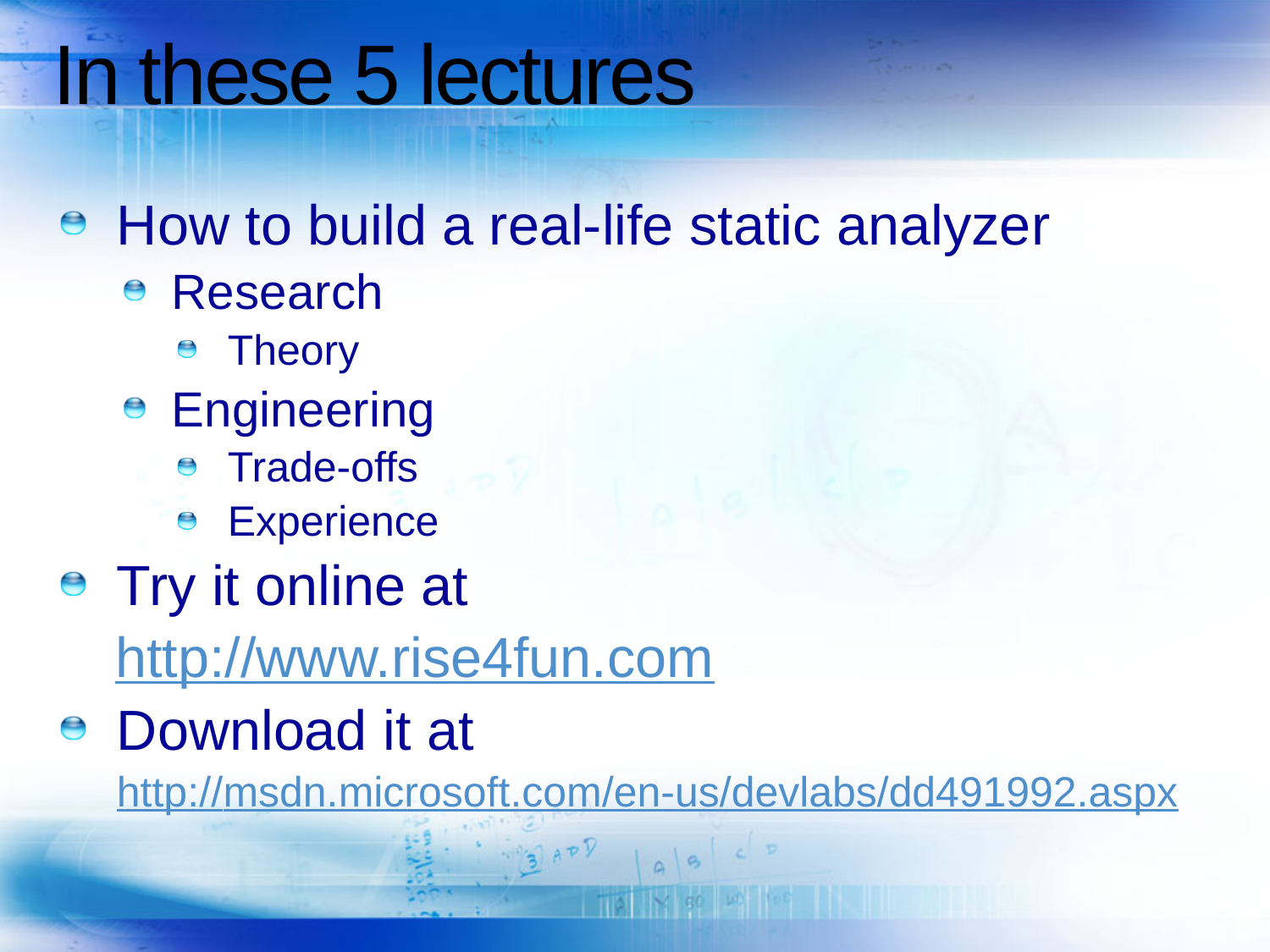

# In these 5 lectures
How to build a real-life static analyzer
Research
Theory
Engineering
Trade-offs
Experience
Try it online at
    http://www.rise4fun.com
Download it at
http://msdn.microsoft.com/en-us/devlabs/dd491992.aspx